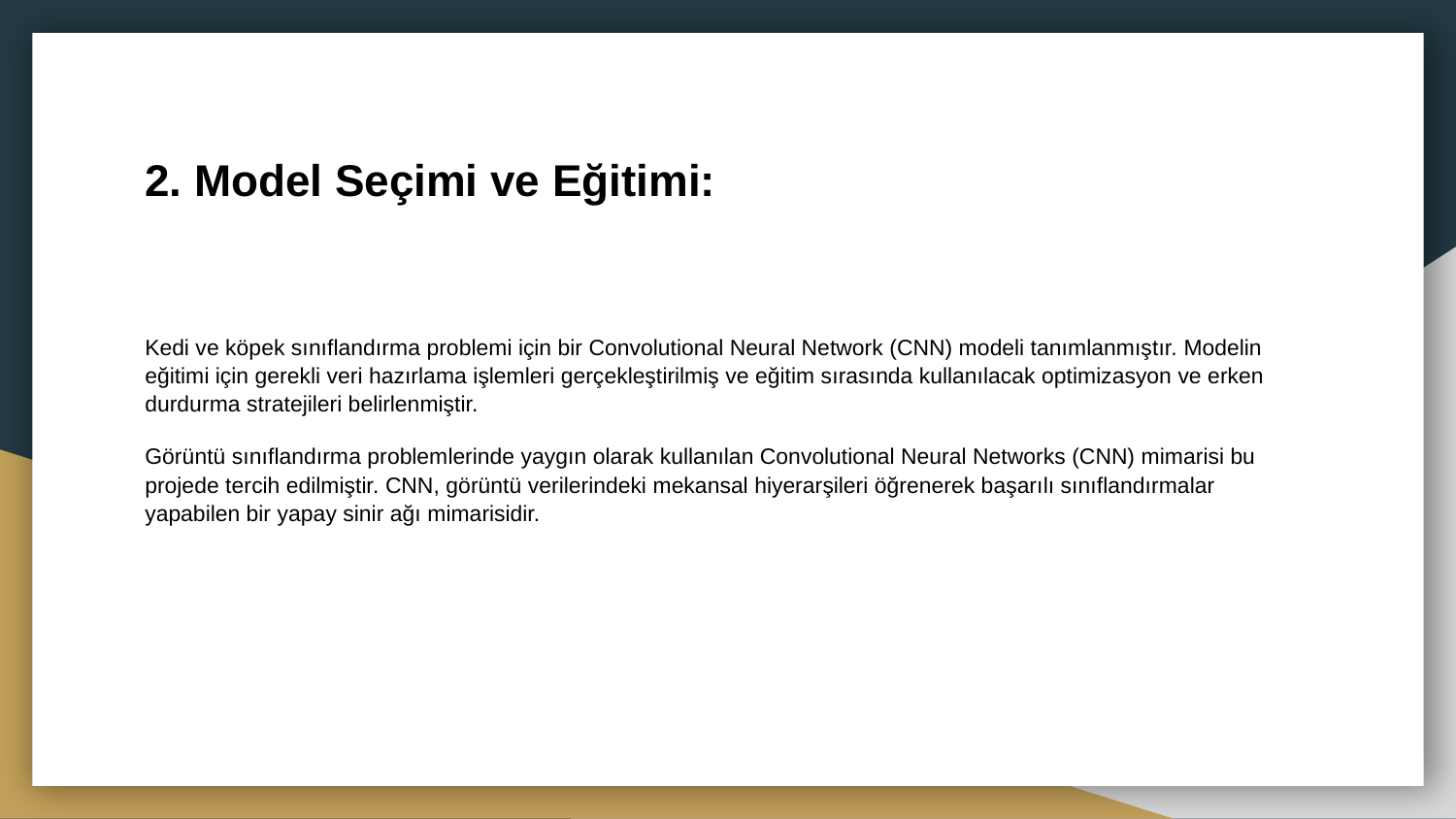

# 2. Model Seçimi ve Eğitimi:
Kedi ve köpek sınıflandırma problemi için bir Convolutional Neural Network (CNN) modeli tanımlanmıştır. Modelin eğitimi için gerekli veri hazırlama işlemleri gerçekleştirilmiş ve eğitim sırasında kullanılacak optimizasyon ve erken durdurma stratejileri belirlenmiştir.
Görüntü sınıflandırma problemlerinde yaygın olarak kullanılan Convolutional Neural Networks (CNN) mimarisi bu projede tercih edilmiştir. CNN, görüntü verilerindeki mekansal hiyerarşileri öğrenerek başarılı sınıflandırmalar yapabilen bir yapay sinir ağı mimarisidir.